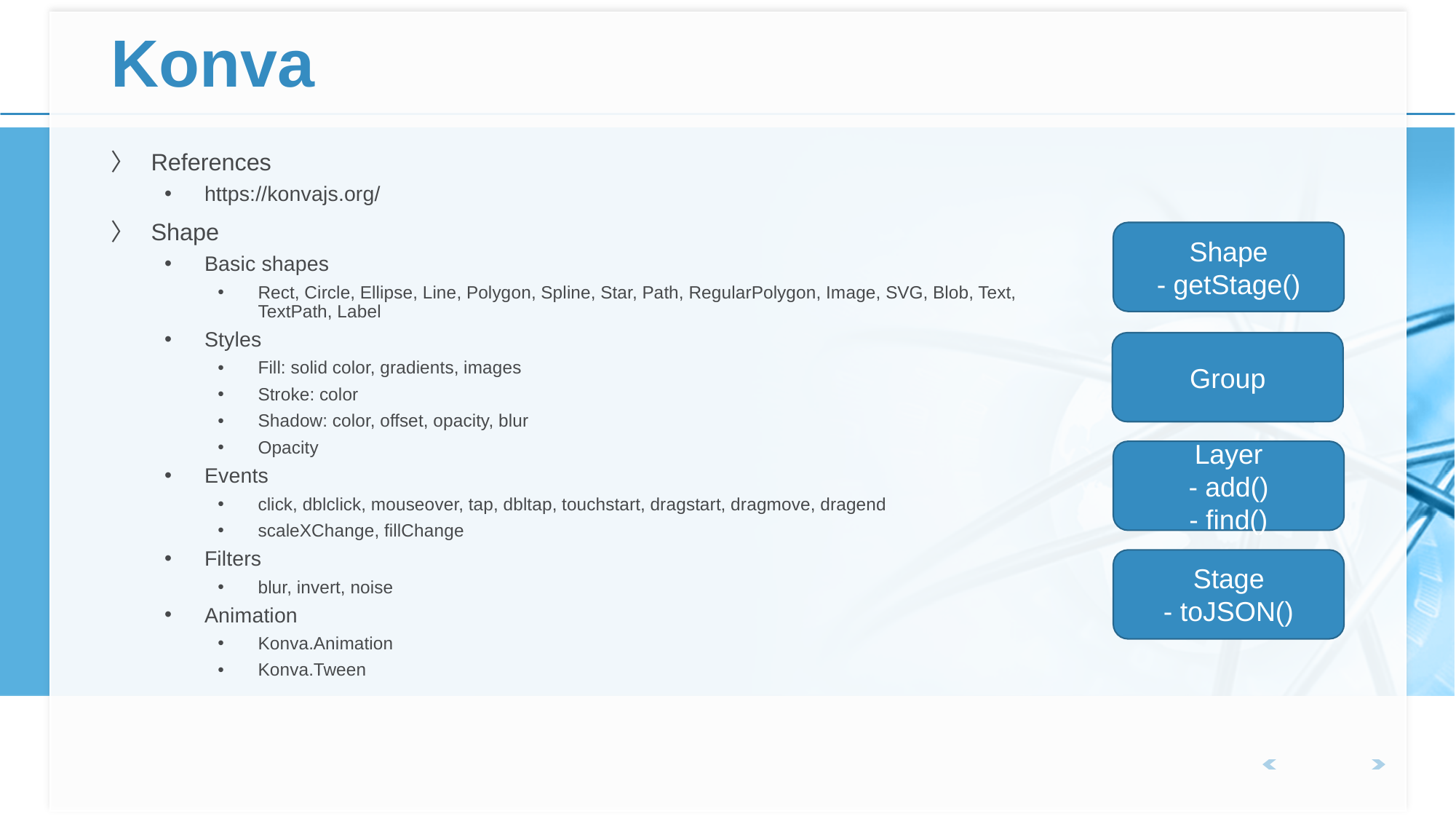

# Konva
References
https://konvajs.org/
Shape
Basic shapes
Rect, Circle, Ellipse, Line, Polygon, Spline, Star, Path, RegularPolygon, Image, SVG, Blob, Text, TextPath, Label
Styles
Fill: solid color, gradients, images
Stroke: color
Shadow: color, offset, opacity, blur
Opacity
Events
click, dblclick, mouseover, tap, dbltap, touchstart, dragstart, dragmove, dragend
scaleXChange, fillChange
Filters
blur, invert, noise
Animation
Konva.Animation
Konva.Tween
Shape
- getStage()
Group
Layer
- add()
- find()
Stage
- toJSON()